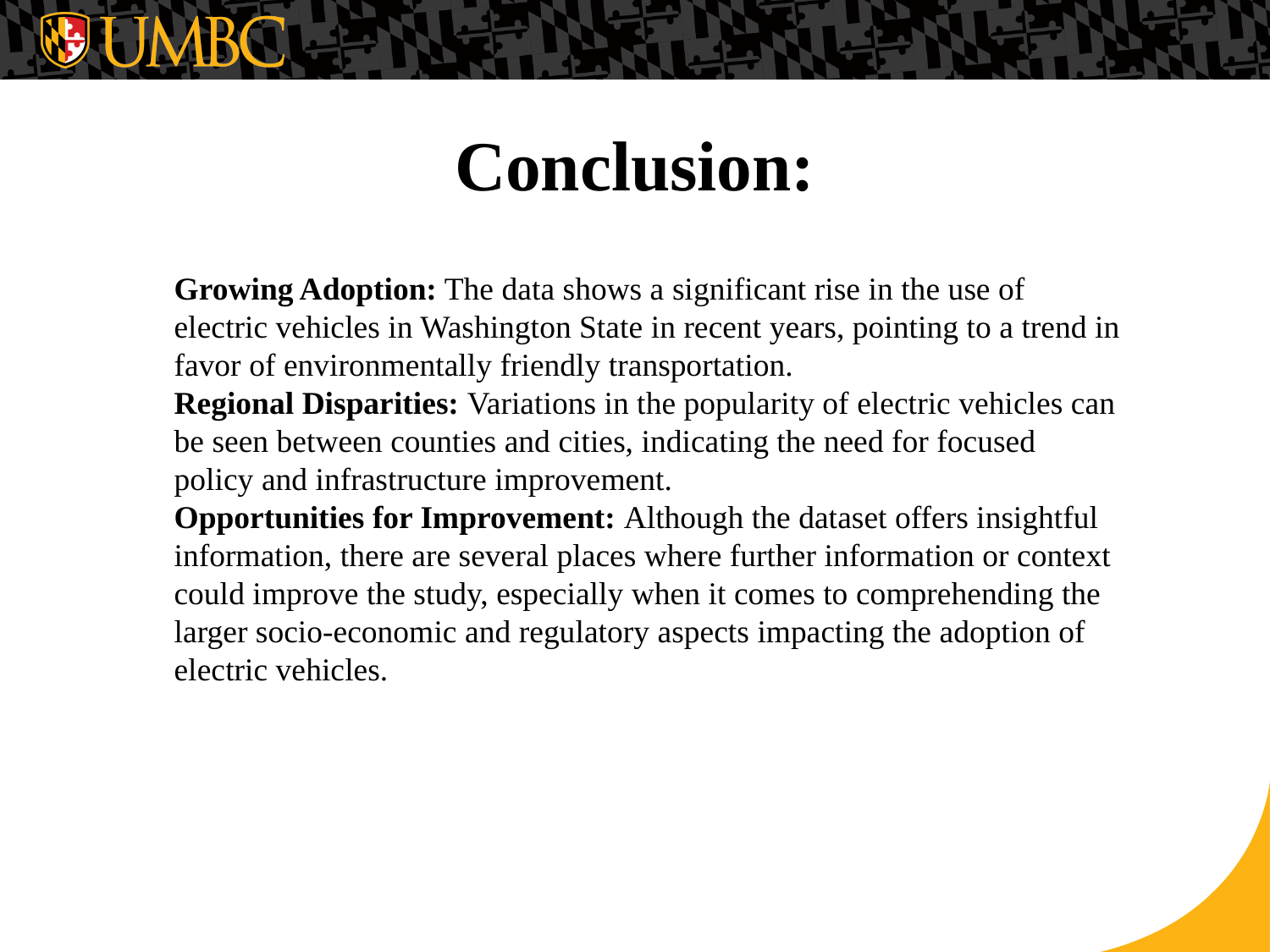

# Conclusion:
Growing Adoption: The data shows a significant rise in the use of electric vehicles in Washington State in recent years, pointing to a trend in favor of environmentally friendly transportation.
Regional Disparities: Variations in the popularity of electric vehicles can be seen between counties and cities, indicating the need for focused policy and infrastructure improvement.
Opportunities for Improvement: Although the dataset offers insightful information, there are several places where further information or context could improve the study, especially when it comes to comprehending the larger socio-economic and regulatory aspects impacting the adoption of electric vehicles.